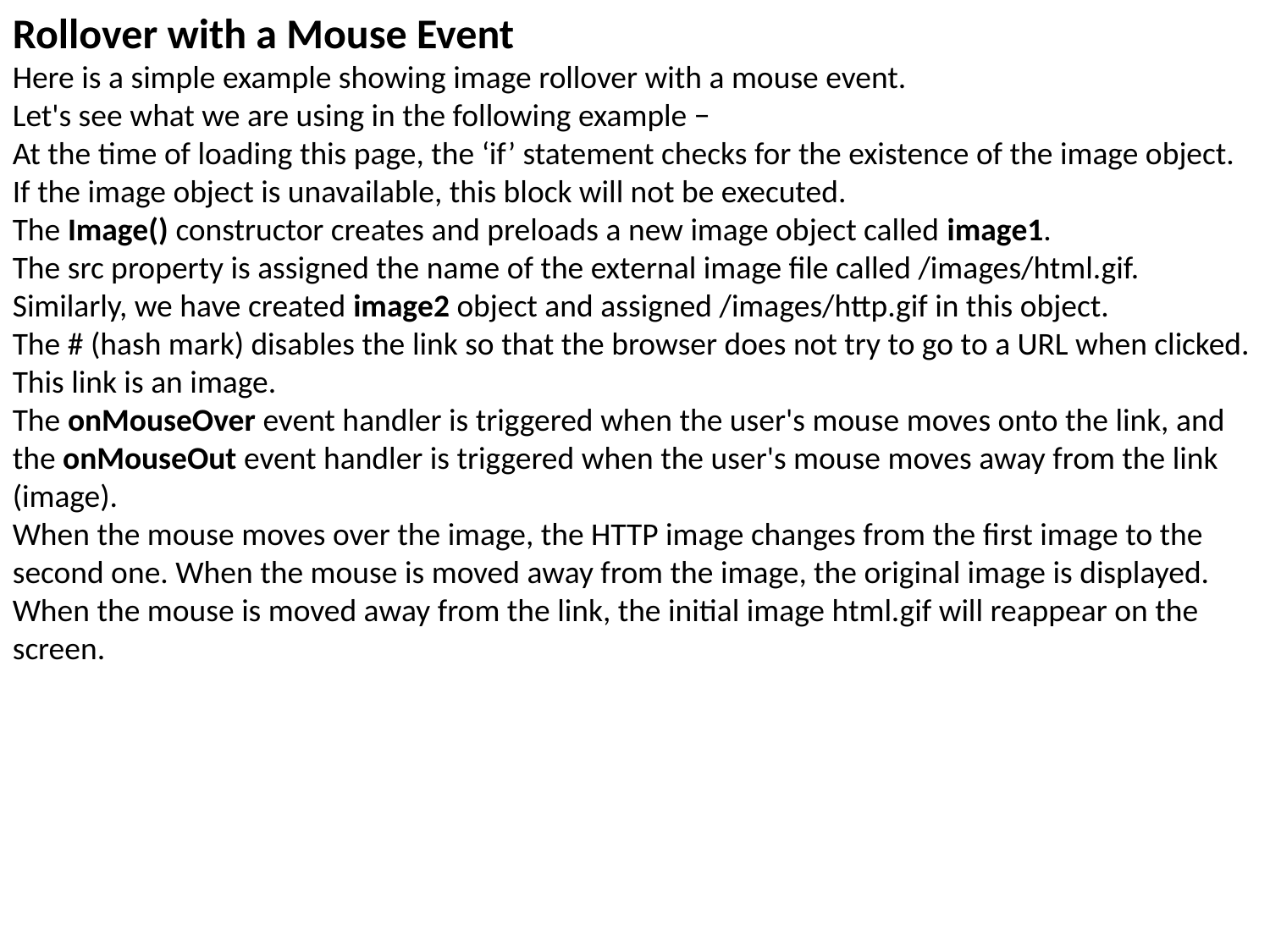

Rollover with a Mouse Event
Here is a simple example showing image rollover with a mouse event.
Let's see what we are using in the following example −
At the time of loading this page, the ‘if’ statement checks for the existence of the image object. If the image object is unavailable, this block will not be executed.
The Image() constructor creates and preloads a new image object called image1.
The src property is assigned the name of the external image file called /images/html.gif.
Similarly, we have created image2 object and assigned /images/http.gif in this object.
The # (hash mark) disables the link so that the browser does not try to go to a URL when clicked. This link is an image.
The onMouseOver event handler is triggered when the user's mouse moves onto the link, and the onMouseOut event handler is triggered when the user's mouse moves away from the link (image).
When the mouse moves over the image, the HTTP image changes from the first image to the second one. When the mouse is moved away from the image, the original image is displayed.
When the mouse is moved away from the link, the initial image html.gif will reappear on the screen.